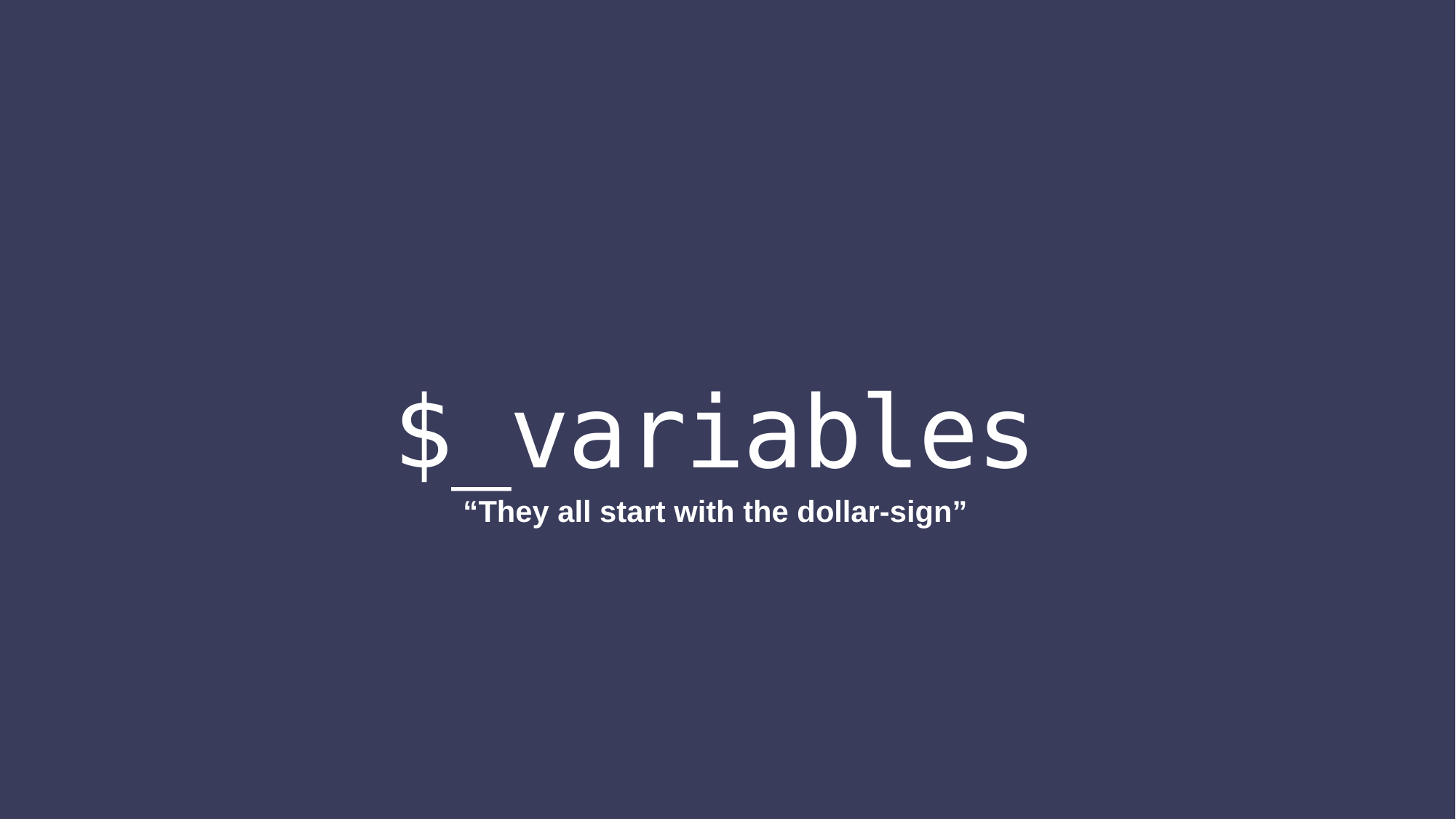

# $_variables
“They all start with the dollar-sign”